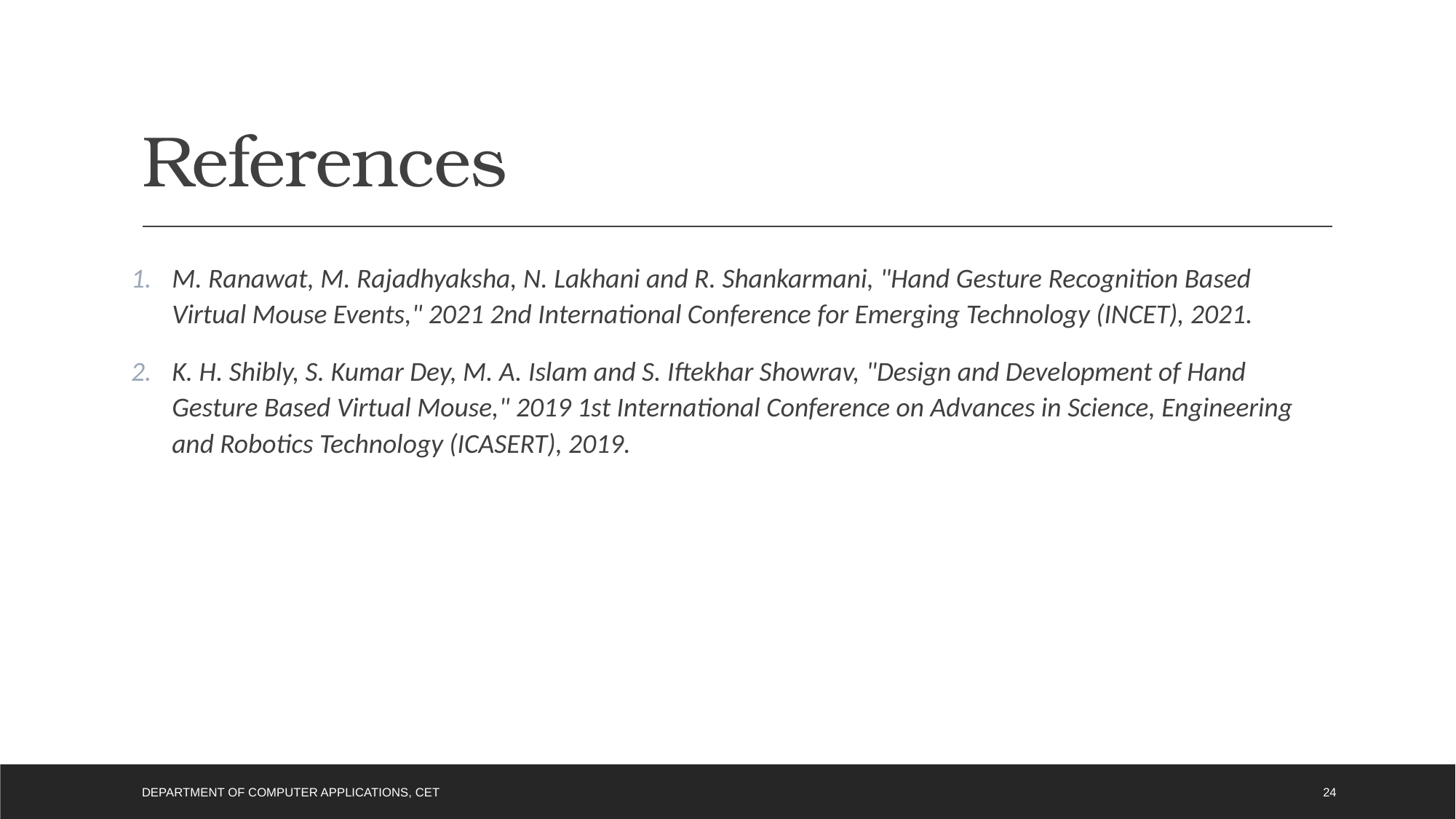

# References
M. Ranawat, M. Rajadhyaksha, N. Lakhani and R. Shankarmani, "Hand Gesture Recognition Based Virtual Mouse Events," 2021 2nd International Conference for Emerging Technology (INCET), 2021.
K. H. Shibly, S. Kumar Dey, M. A. Islam and S. Iftekhar Showrav, "Design and Development of Hand Gesture Based Virtual Mouse," 2019 1st International Conference on Advances in Science, Engineering and Robotics Technology (ICASERT), 2019.

DEPARTMENT OF COMPUTER APPLICATIONS, CET
24